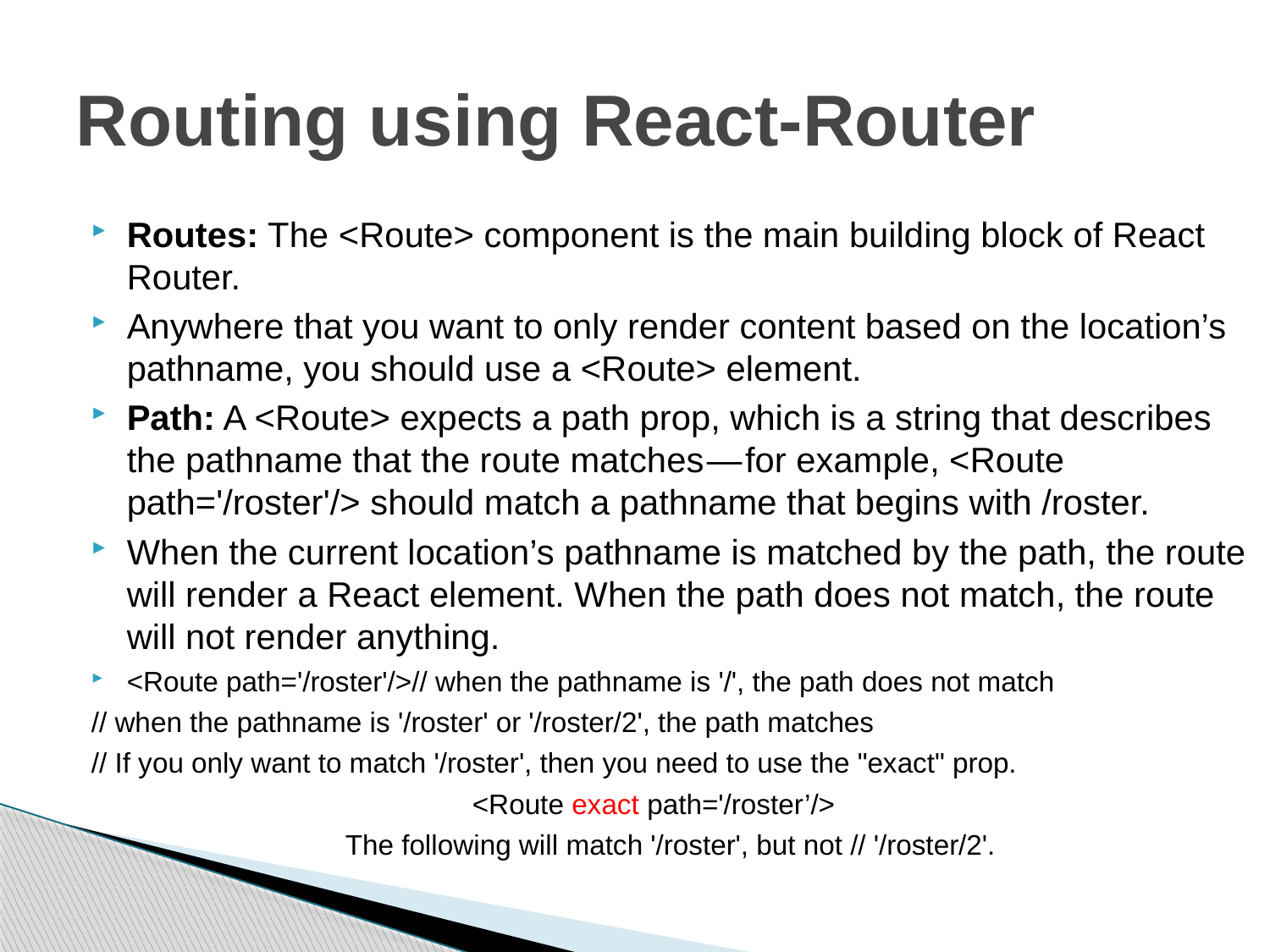

# Routing using React-Router
Routes: The <Route> component is the main building block of React Router.
Anywhere that you want to only render content based on the location’s pathname, you should use a <Route> element.
Path: A <Route> expects a path prop, which is a string that describes the pathname that the route matches — for example, <Route path='/roster'/> should match a pathname that begins with /roster.
When the current location’s pathname is matched by the path, the route will render a React element. When the path does not match, the route will not render anything.
<Route path='/roster'/>// when the pathname is '/', the path does not match
// when the pathname is '/roster' or '/roster/2', the path matches
// If you only want to match '/roster', then you need to use the "exact" prop.
			<Route exact path='/roster’/>
		The following will match '/roster', but not // '/roster/2'.